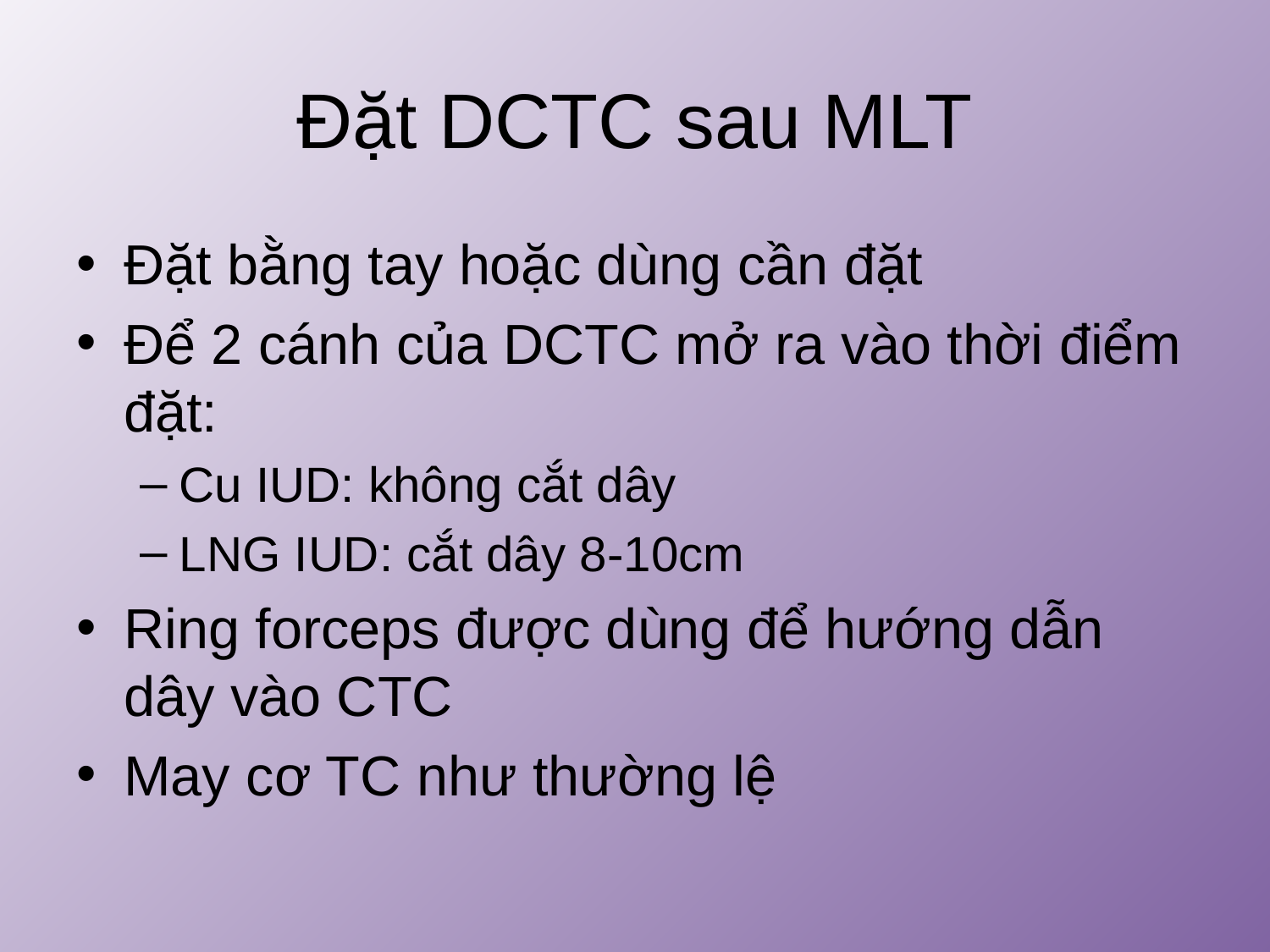

# Đặt DCTC sau MLT
Đặt bằng tay hoặc dùng cần đặt
Để 2 cánh của DCTC mở ra vào thời điểm đặt:
Cu IUD: không cắt dây
LNG IUD: cắt dây 8-10cm
Ring forceps được dùng để hướng dẫn dây vào CTC
May cơ TC như thường lệ